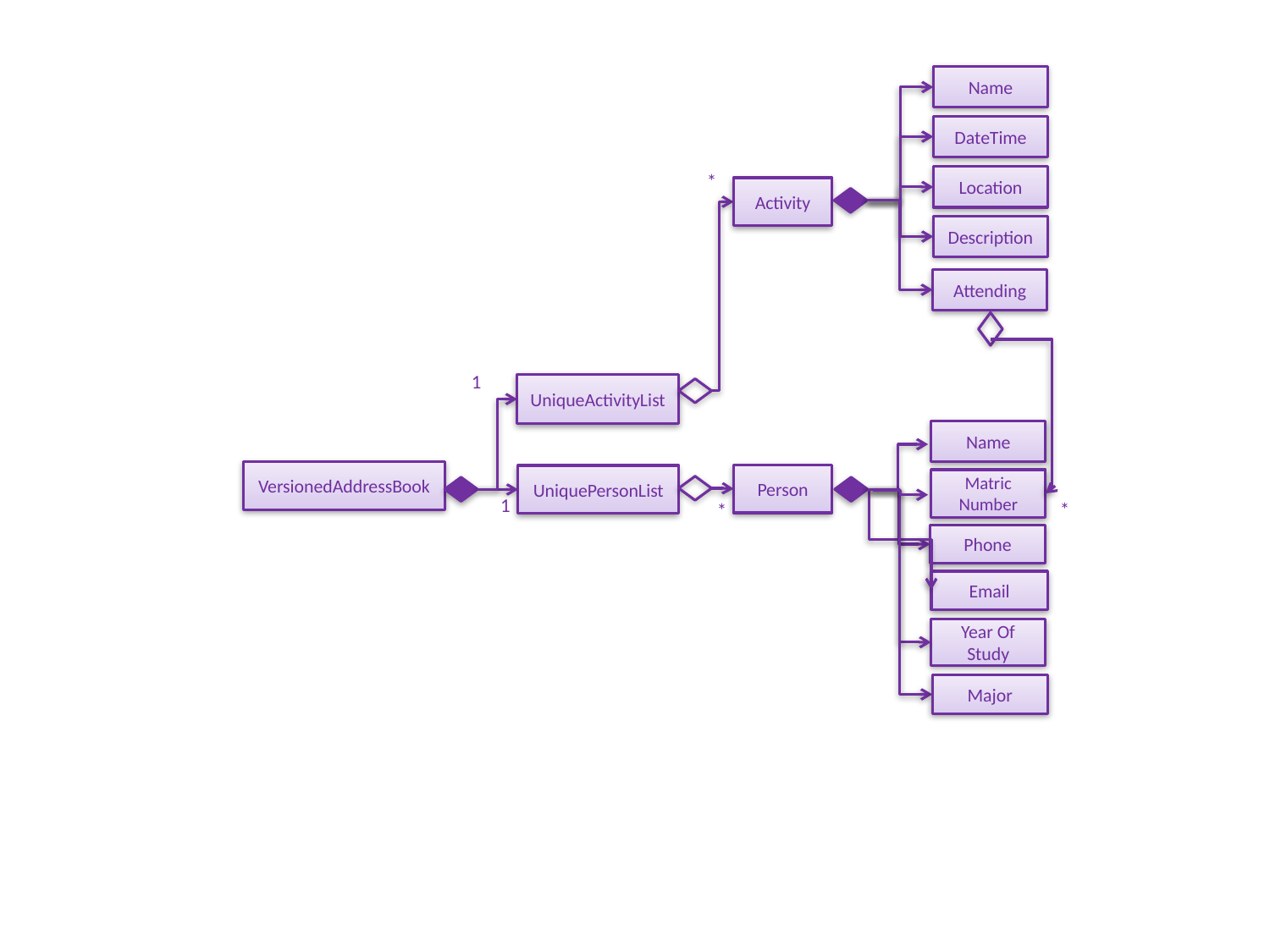

Name
DateTime
Location
*
Activity

Description
Attending

1
UniqueActivityList

Name
VersionedAddressBook
Person
UniquePersonList
Matric
Number

1
*
*
Phone
Email
Year Of Study
Major